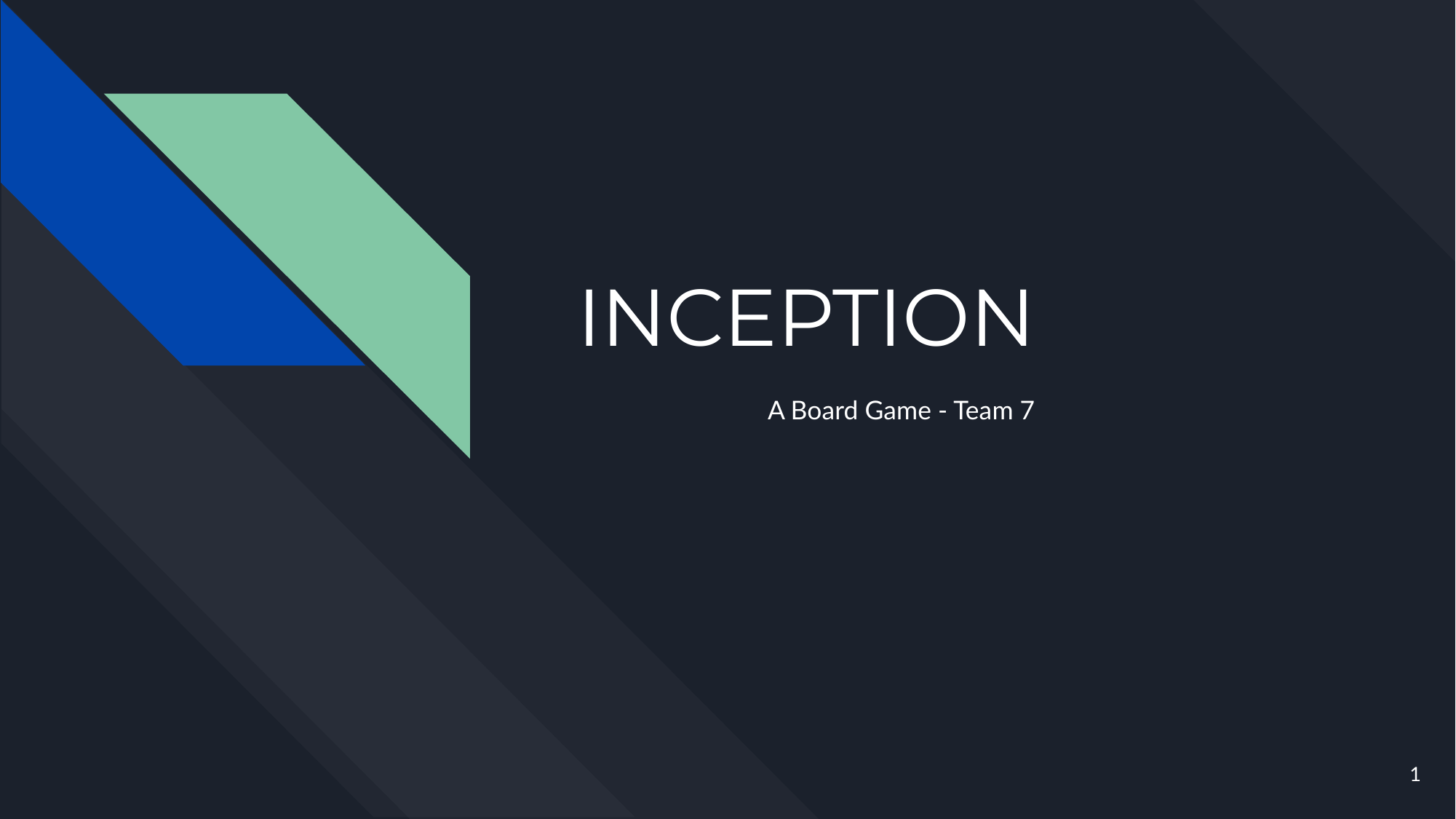

# INCEPTION
A Board Game - Team 7
1